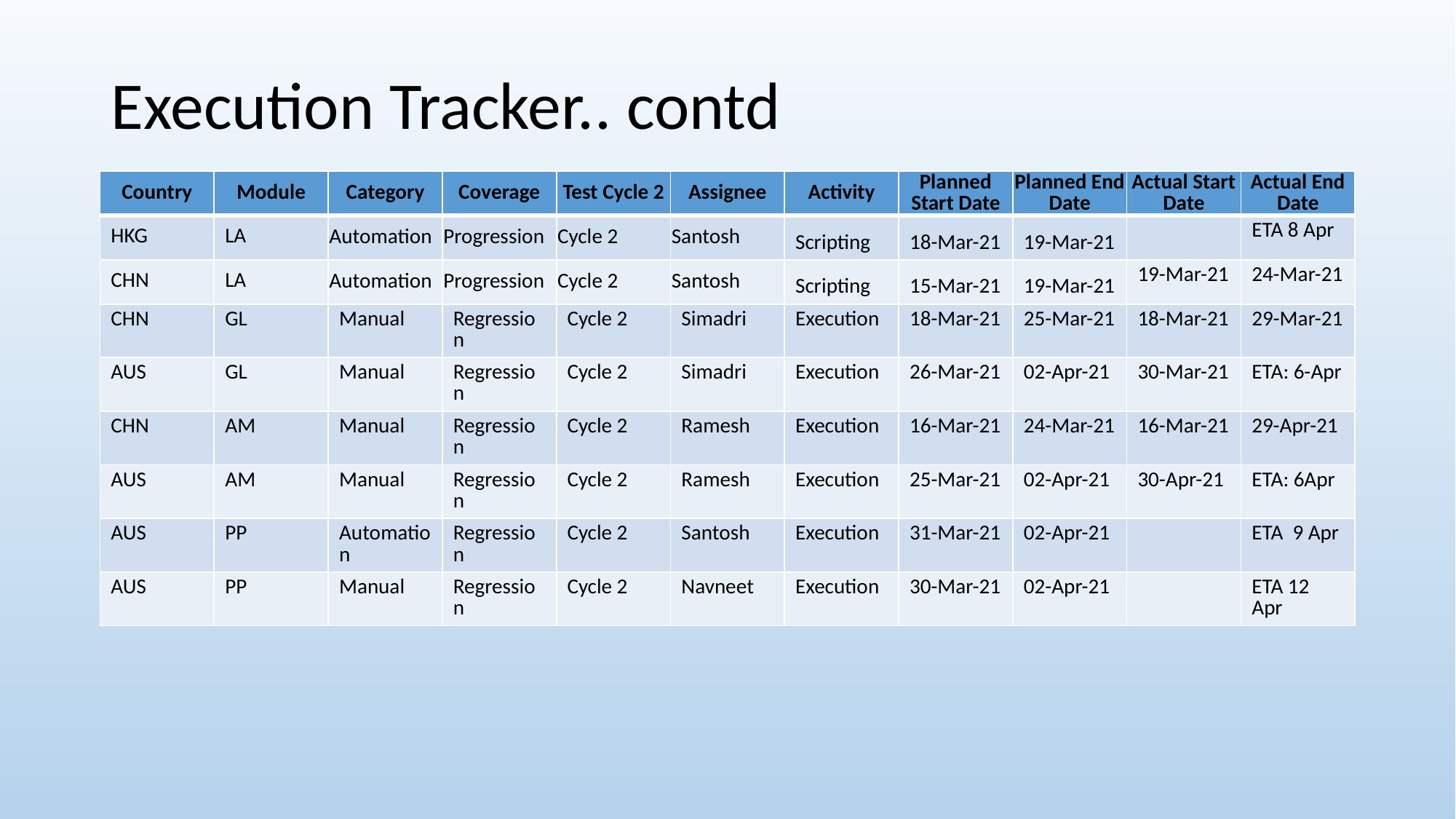

# Execution Tracker.. contd
| Country | Module | Category | Coverage | Test Cycle 2 | Assignee | Activity | Planned Start Date | Planned End Date | Actual Start Date | Actual End Date |
| --- | --- | --- | --- | --- | --- | --- | --- | --- | --- | --- |
| HKG | LA | Automation | Progression | Cycle 2 | Santosh | Scripting | 18-Mar-21 | 19-Mar-21 |  | ETA 8 Apr |
| CHN | LA | Automation | Progression | Cycle 2 | Santosh | Scripting | 15-Mar-21 | 19-Mar-21 | 19-Mar-21 | 24-Mar-21 |
| CHN | GL | Manual | Regression | Cycle 2 | Simadri | Execution | 18-Mar-21 | 25-Mar-21 | 18-Mar-21 | 29-Mar-21 |
| AUS | GL | Manual | Regression | Cycle 2 | Simadri | Execution | 26-Mar-21 | 02-Apr-21 | 30-Mar-21 | ETA: 6-Apr |
| CHN | AM | Manual | Regression | Cycle 2 | Ramesh | Execution | 16-Mar-21 | 24-Mar-21 | 16-Mar-21 | 29-Apr-21 |
| AUS | AM | Manual | Regression | Cycle 2 | Ramesh | Execution | 25-Mar-21 | 02-Apr-21 | 30-Apr-21 | ETA: 6Apr |
| AUS | PP | Automation | Regression | Cycle 2 | Santosh | Execution | 31-Mar-21 | 02-Apr-21 |  | ETA 9 Apr |
| AUS | PP | Manual | Regression | Cycle 2 | Navneet | Execution | 30-Mar-21 | 02-Apr-21 |  | ETA 12 Apr |